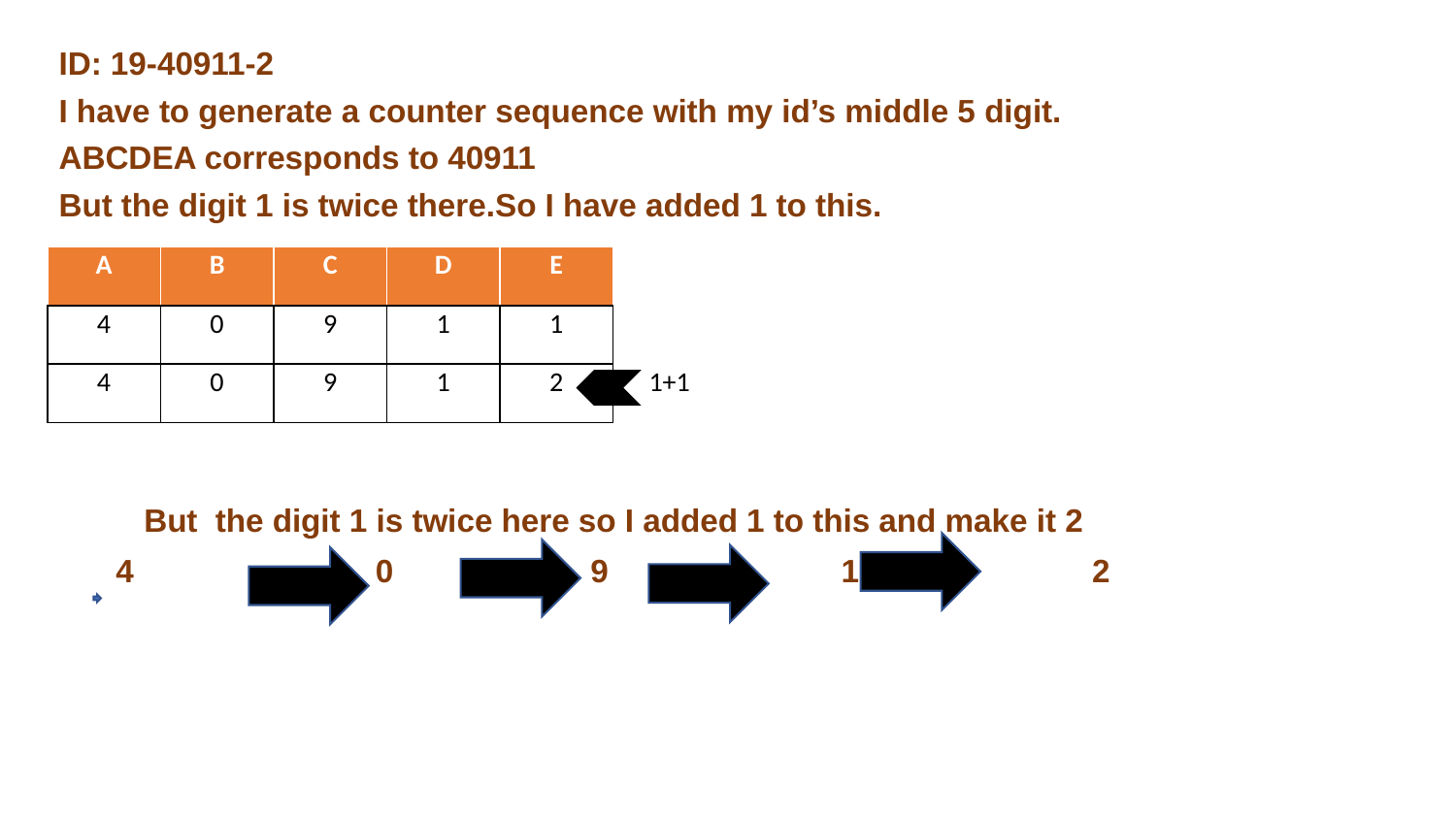

ID: 19-40911-2
I have to generate a counter sequence with my id’s middle 5 digit.
ABCDEA corresponds to 40911
But the digit 1 is twice there.So I have added 1 to this.

| A | B | C | D | E | 1 |
| --- | --- | --- | --- | --- | --- |
| 4 | 0 | 9 | 1 | 1 |  |
| 4 | 0 | 9 | 1 | 2 | 1+1 |

But  the digit 1 is twice here so I added 1 to this and make it 2
4                           0                      9                          1                          2